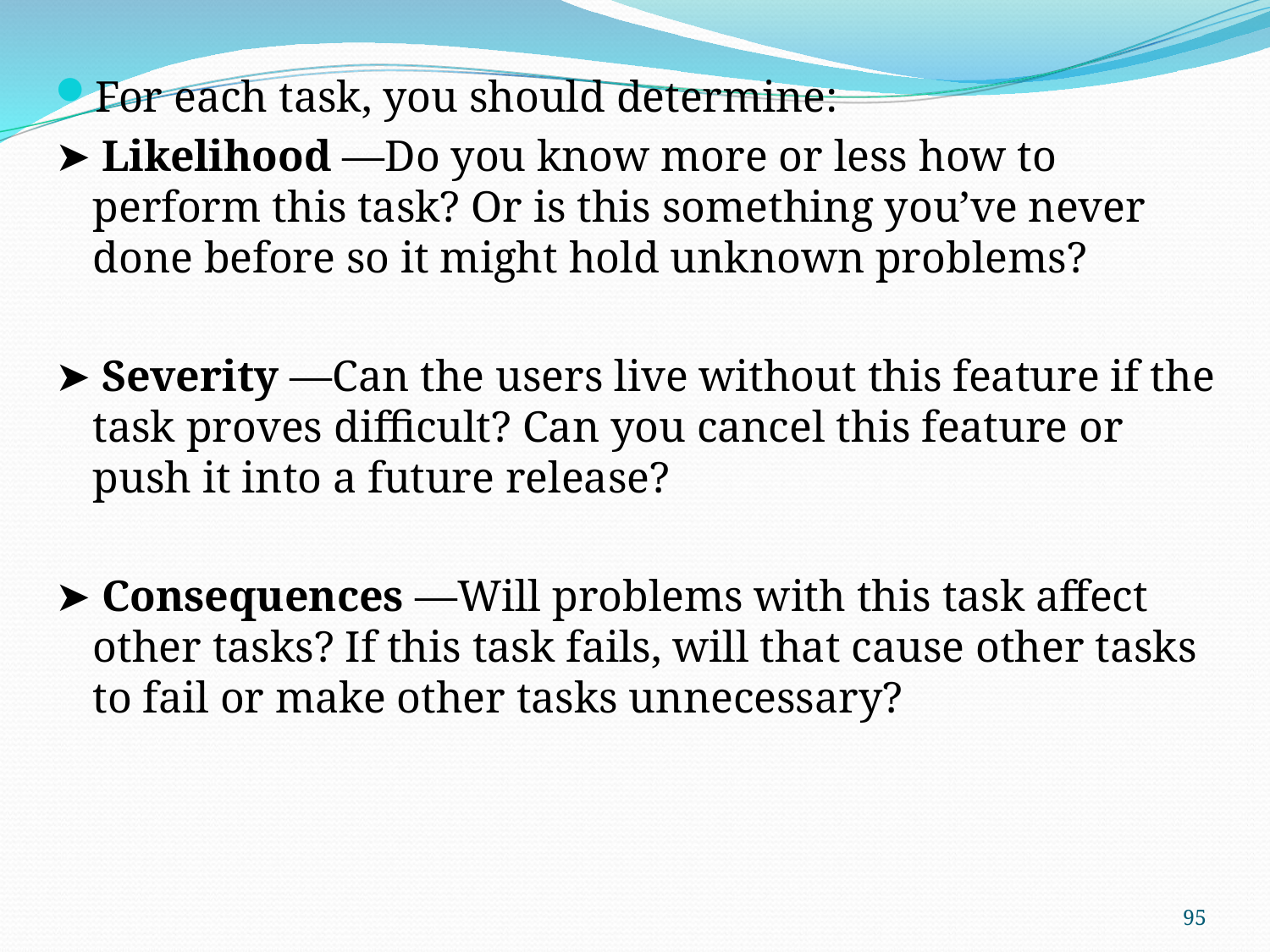

For each task, you should determine:
➤ Likelihood —Do you know more or less how to perform this task? Or is this something you’ve never done before so it might hold unknown problems?

➤ Severity —Can the users live without this feature if the task proves difficult? Can you cancel this feature or push it into a future release?

➤ Consequences —Will problems with this task affect other tasks? If this task fails, will that cause other tasks to fail or make other tasks unnecessary?

95